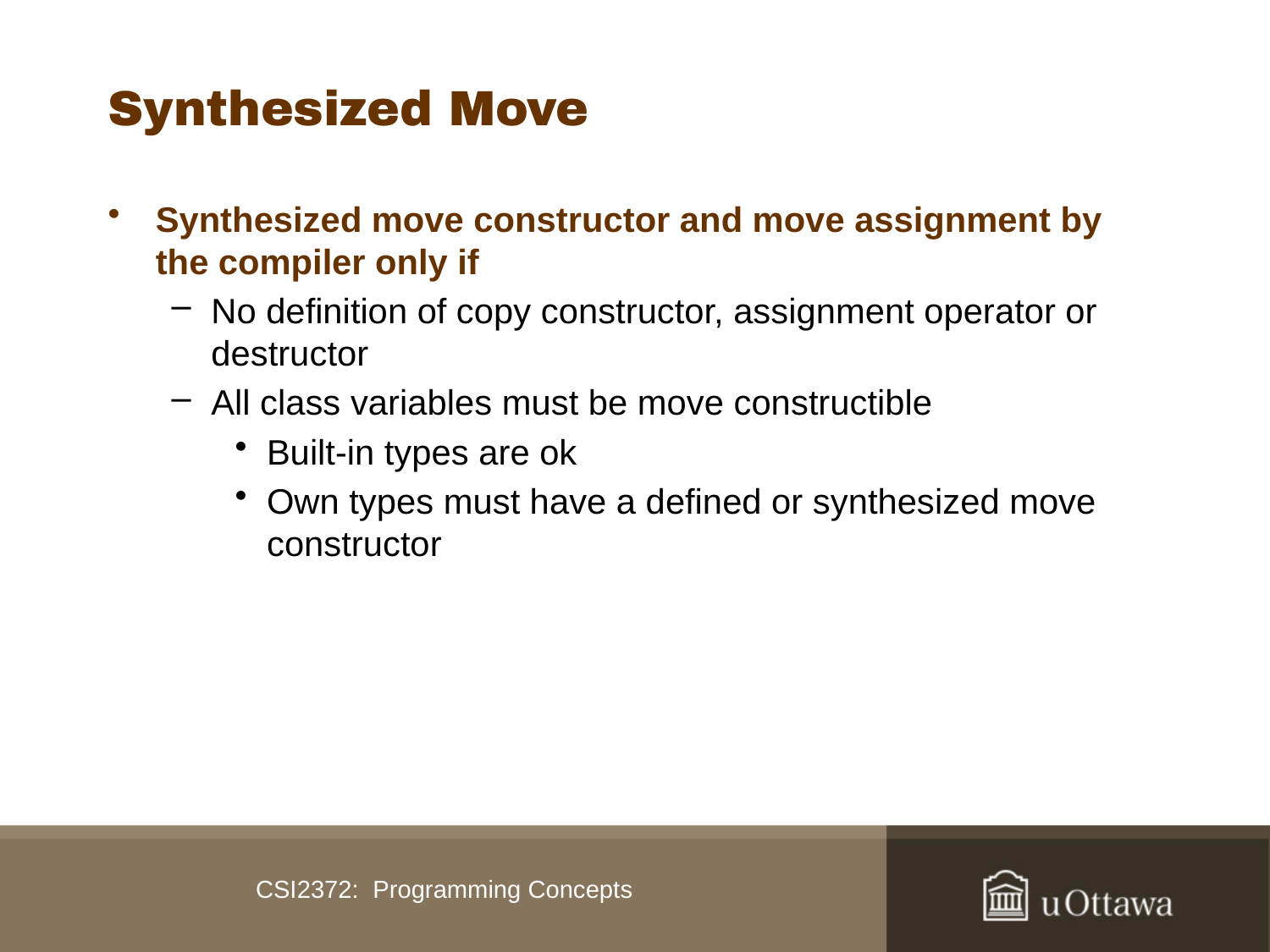

# Synthesized Move
Synthesized move constructor and move assignment by the compiler only if
No definition of copy constructor, assignment operator or destructor
All class variables must be move constructible
Built-in types are ok
Own types must have a defined or synthesized move constructor
CSI2372:  Programming Concepts